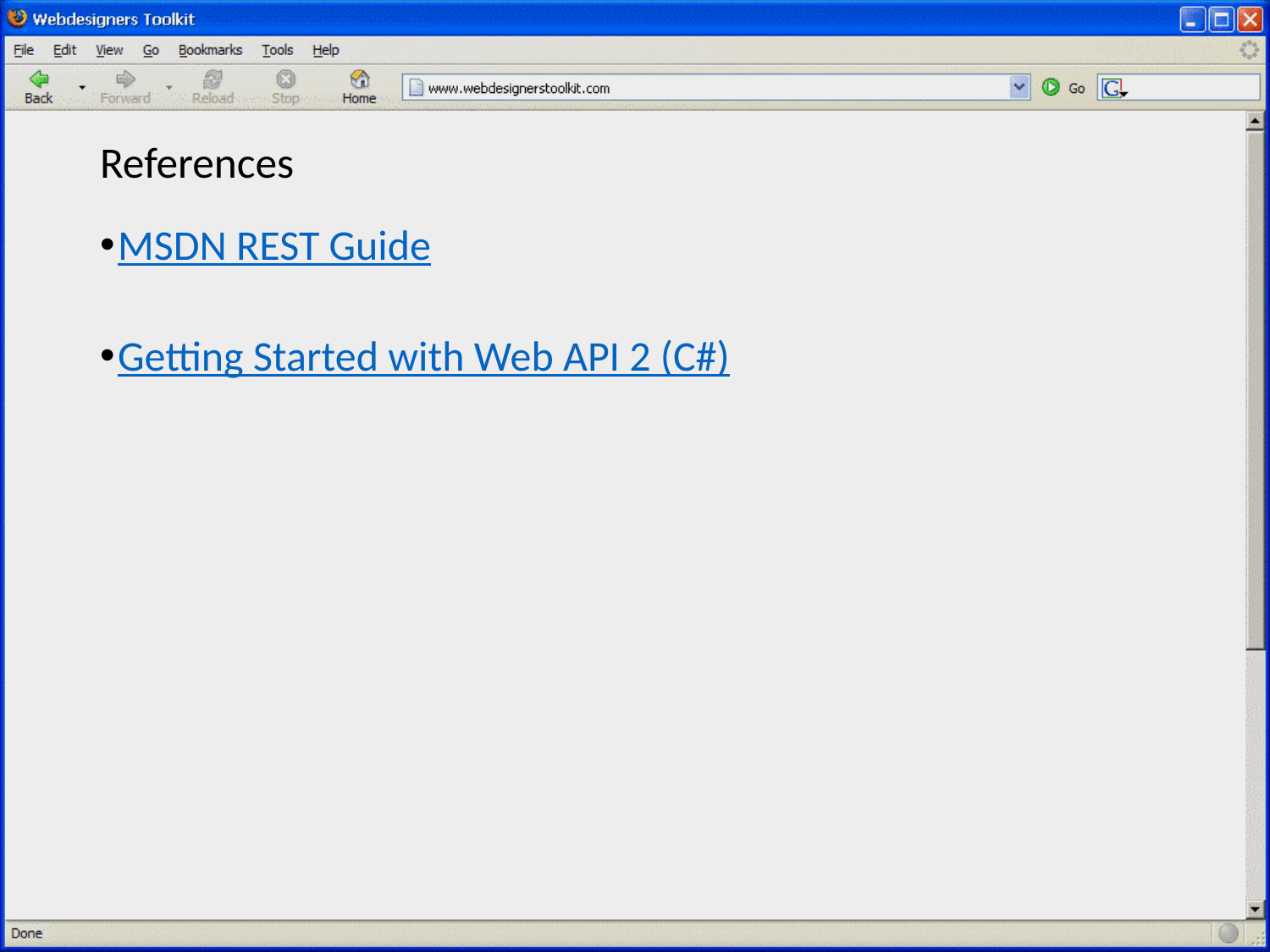

# References
MSDN REST Guide

Getting Started with Web API 2 (C#)